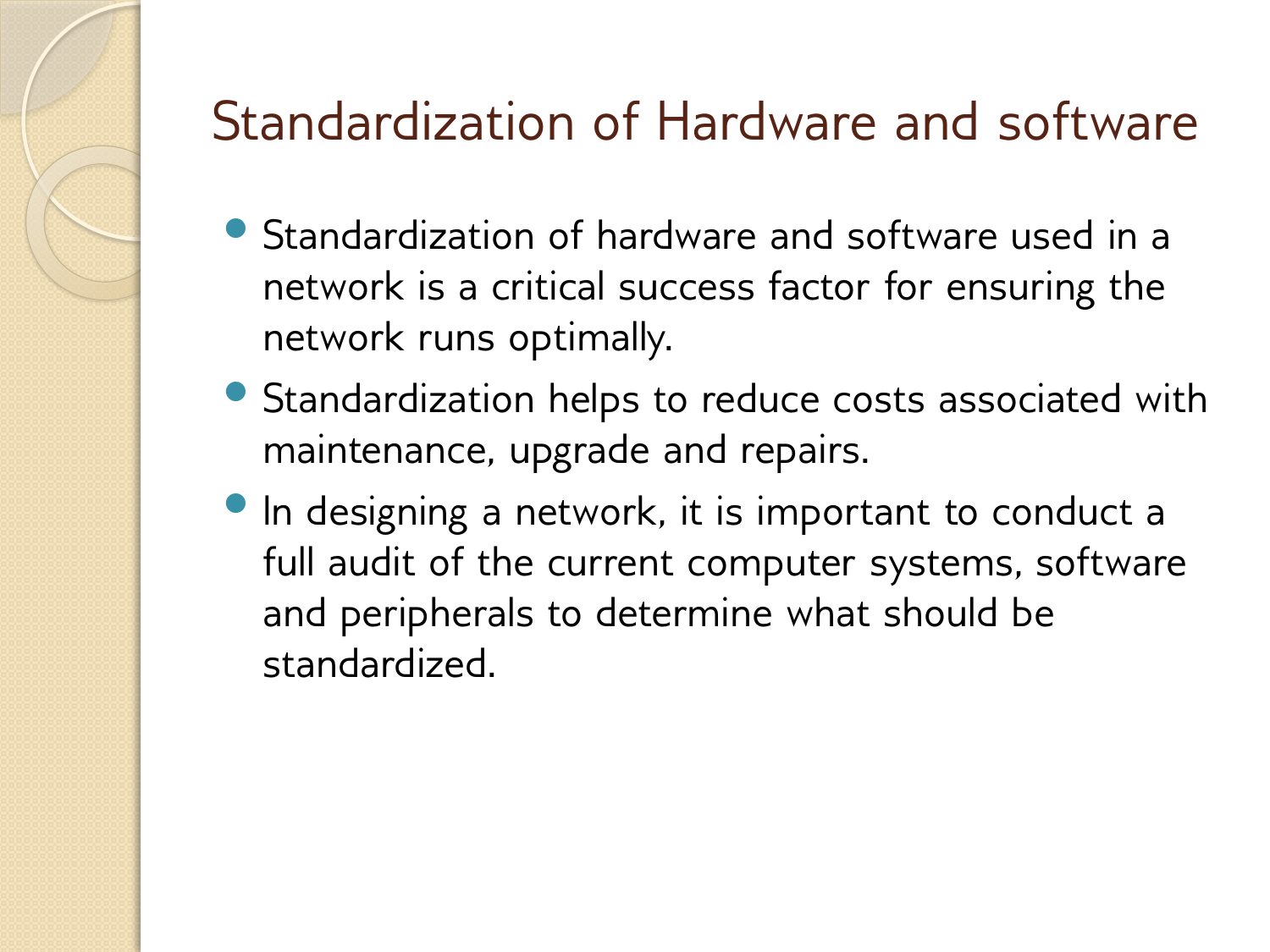

# Standardization of Hardware and software
Standardization of hardware and software used in a network is a critical success factor for ensuring the network runs optimally.
Standardization helps to reduce costs associated with maintenance, upgrade and repairs.
In designing a network, it is important to conduct a full audit of the current computer systems, software and peripherals to determine what should be standardized.